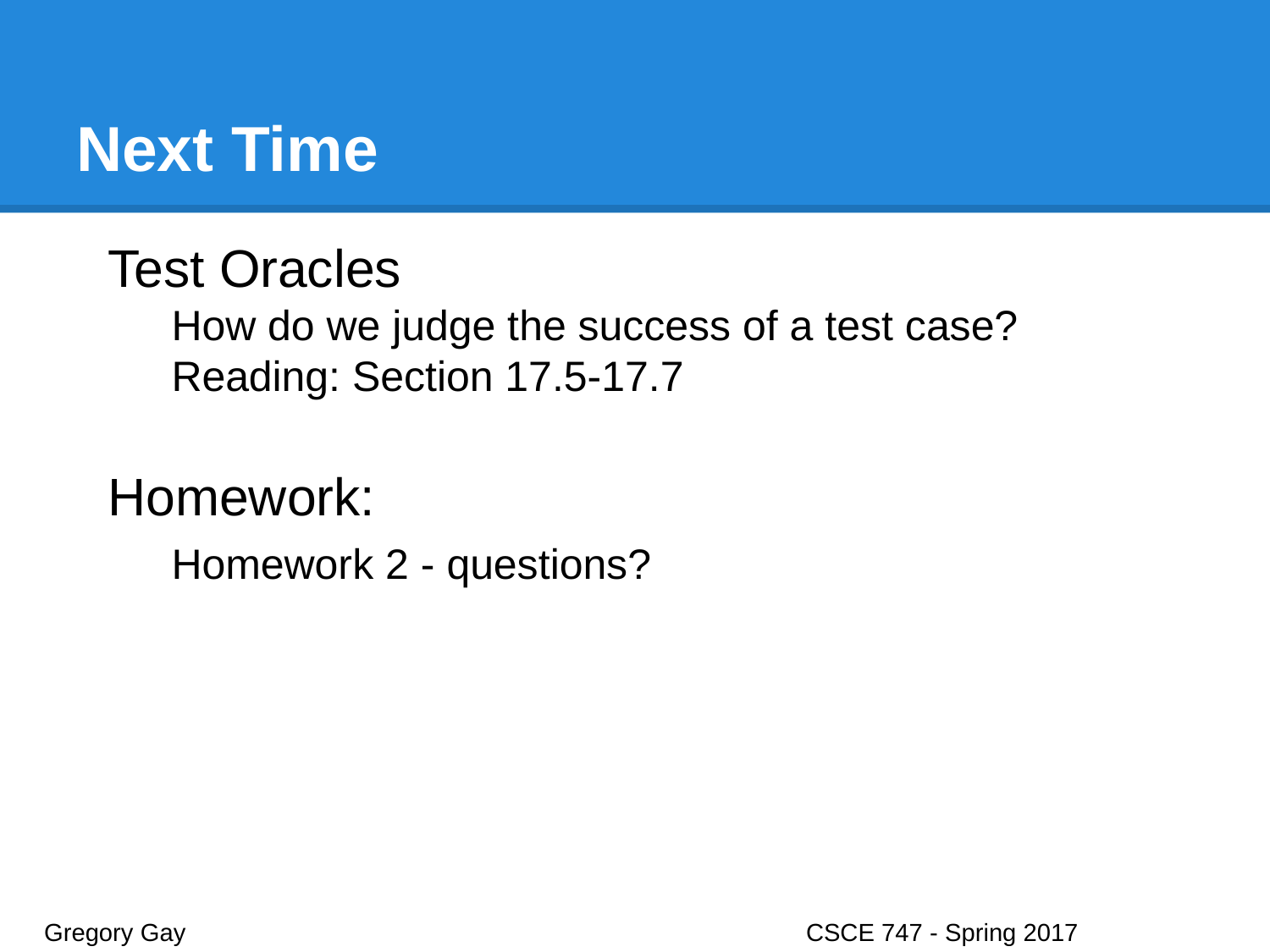

# Next Time
Test Oracles
How do we judge the success of a test case?
Reading: Section 17.5-17.7

Homework:
Homework 2 - questions?
Gregory Gay					CSCE 747 - Spring 2017							36